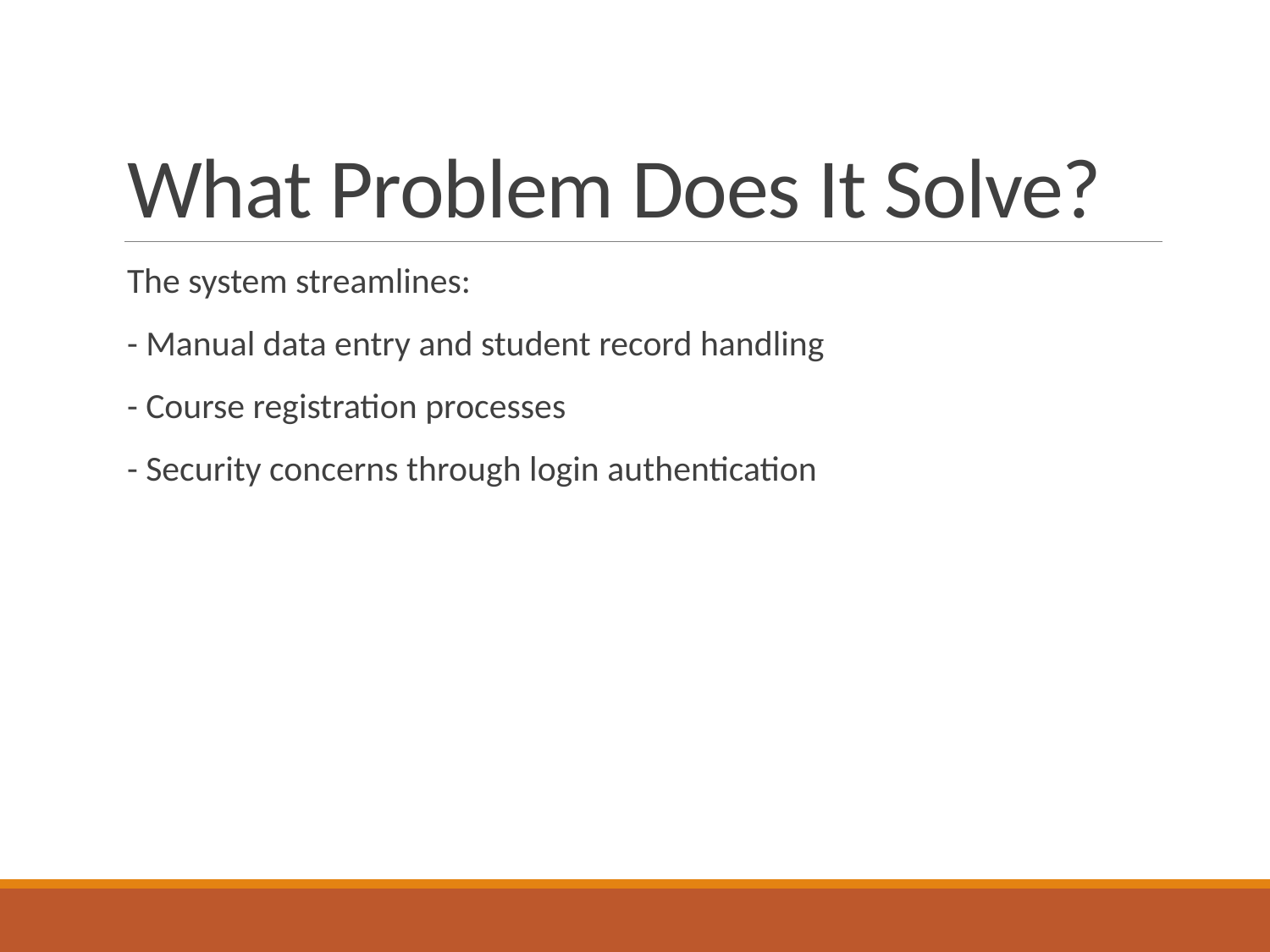

# What Problem Does It Solve?
The system streamlines:
- Manual data entry and student record handling
- Course registration processes
- Security concerns through login authentication